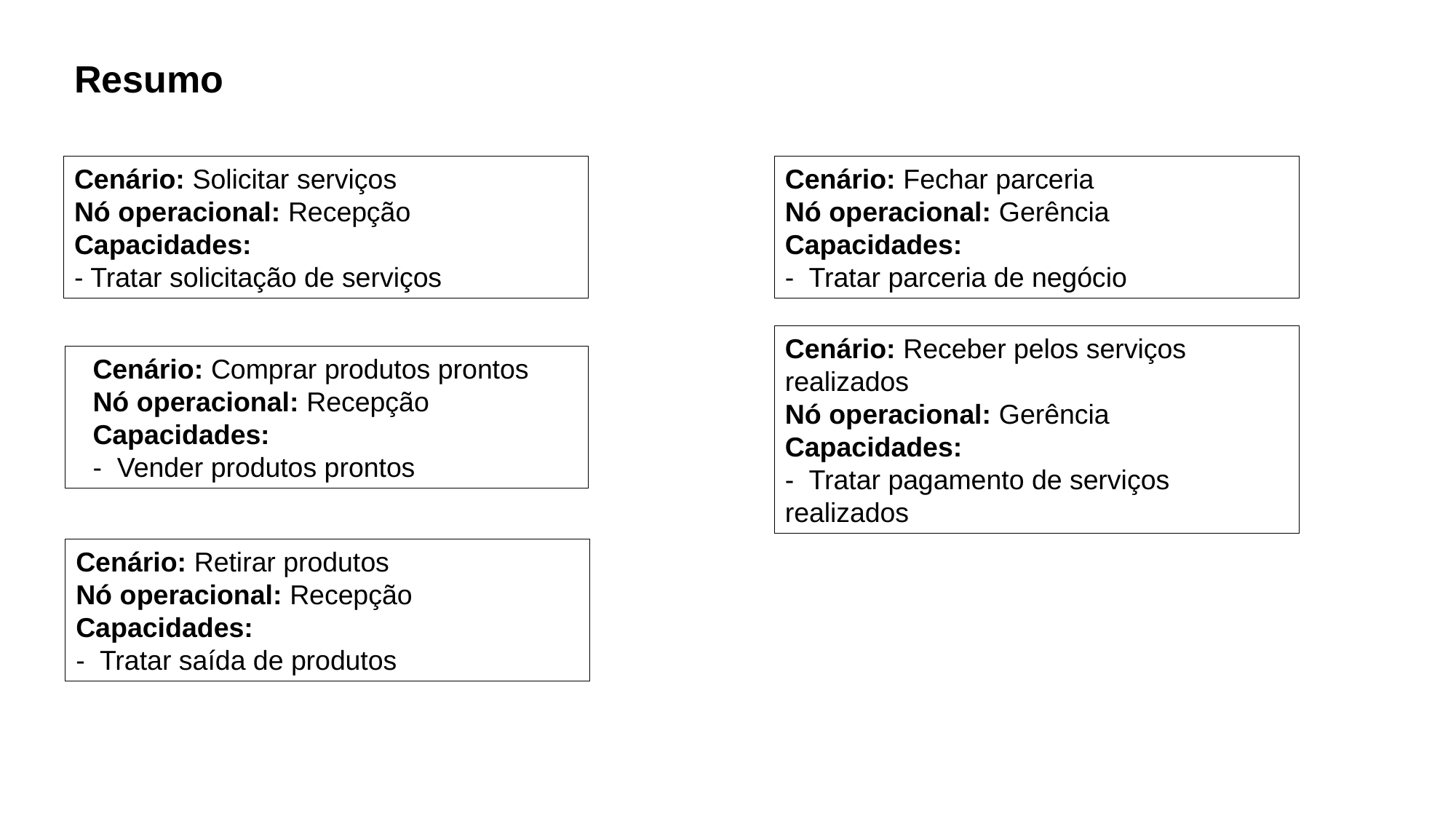

Resumo
Cenário: Fechar parceria
Nó operacional: Gerência
Capacidades:
-  Tratar parceria de negócio
Cenário: Solicitar serviços
Nó operacional: Recepção
Capacidades:
- Tratar solicitação de serviços
Cenário: Receber pelos serviços realizados
Nó operacional: Gerência
Capacidades:
-  Tratar pagamento de serviços realizados
Cenário: Comprar produtos prontos
Nó operacional: Recepção
Capacidades:
-  Vender produtos prontos
Cenário: Retirar produtos
Nó operacional: Recepção
Capacidades:
-  Tratar saída de produtos